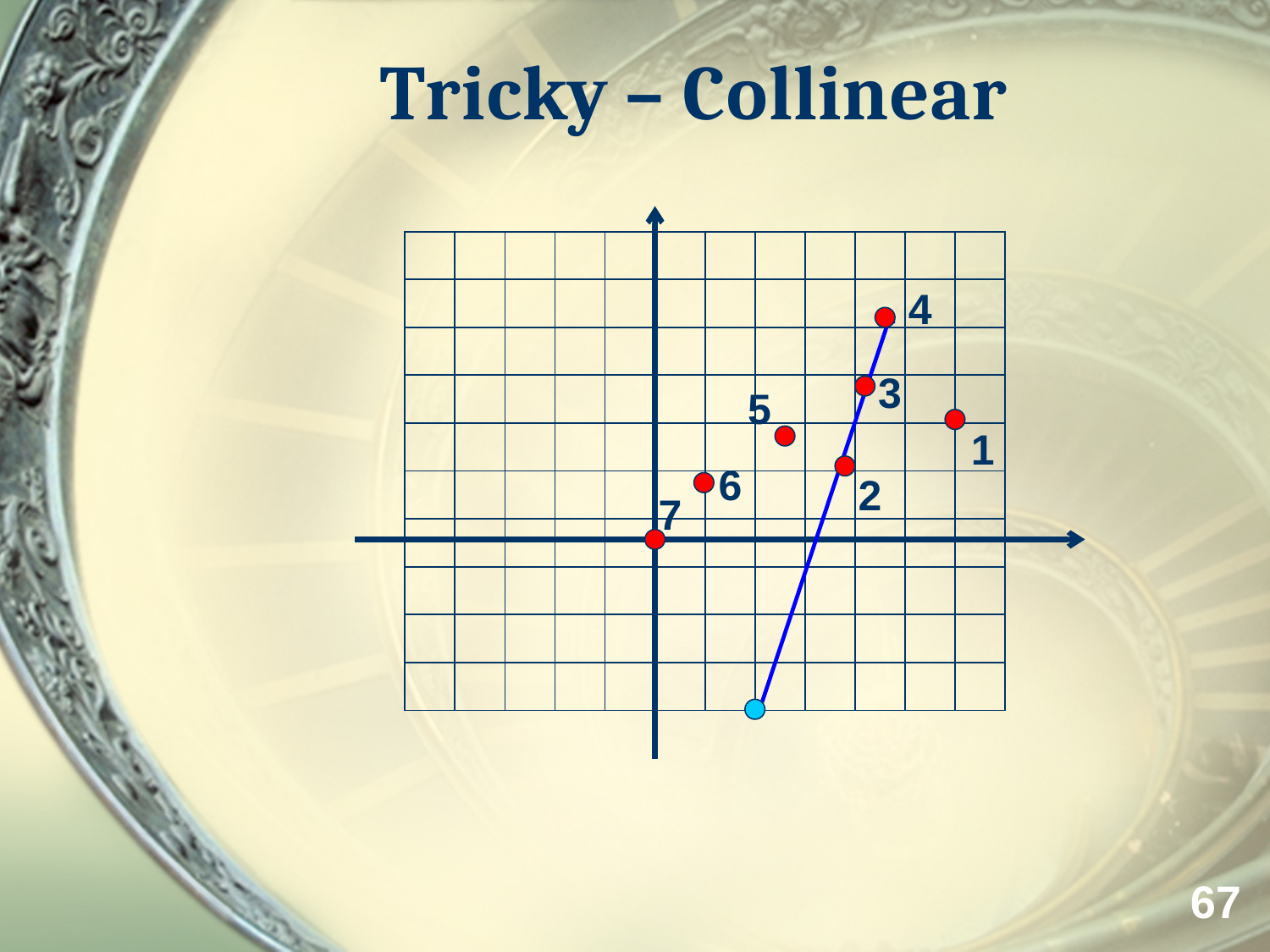

# Tricky – Collinear
|  |  |  |  |  |  |  |  |  |  |  |  |
| --- | --- | --- | --- | --- | --- | --- | --- | --- | --- | --- | --- |
|  |  |  |  |  |  |  |  |  |  |  |  |
|  |  |  |  |  |  |  |  |  |  |  |  |
|  |  |  |  |  |  |  |  |  |  |  |  |
|  |  |  |  |  |  |  |  |  |  |  |  |
|  |  |  |  |  |  |  |  |  |  |  |  |
|  |  |  |  |  |  |  |  |  |  |  |  |
|  |  |  |  |  |  |  |  |  |  |  |  |
|  |  |  |  |  |  |  |  |  |  |  |  |
|  |  |  |  |  |  |  |  |  |  |  |  |
4

3
5

1

6

2

7

67